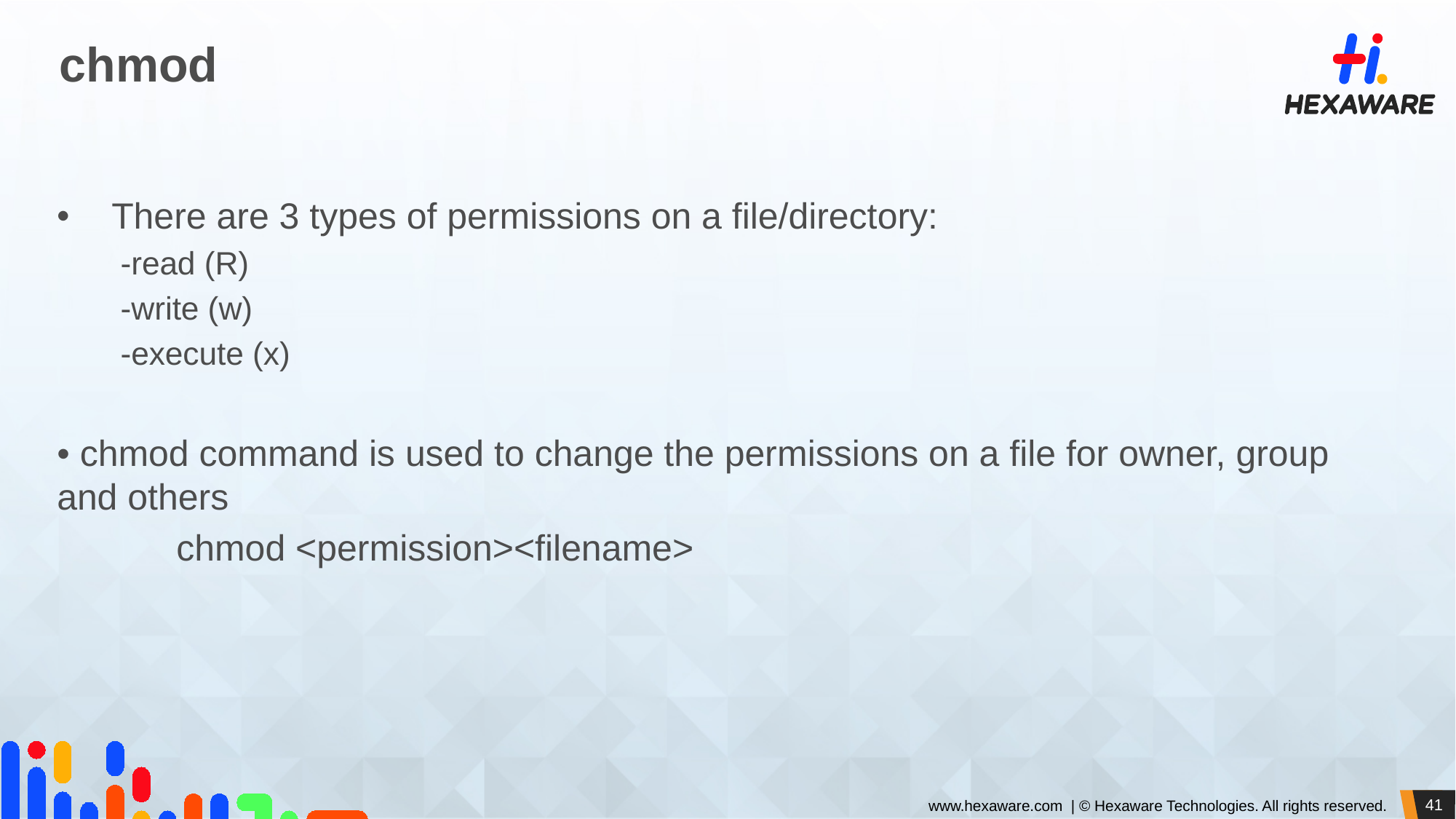

# chmod
There are 3 types of permissions on a file/directory:
-read (R)
-write (w)
-execute (x)

• chmod command is used to change the permissions on a file for owner, group and others
	 chmod <permission><filename>